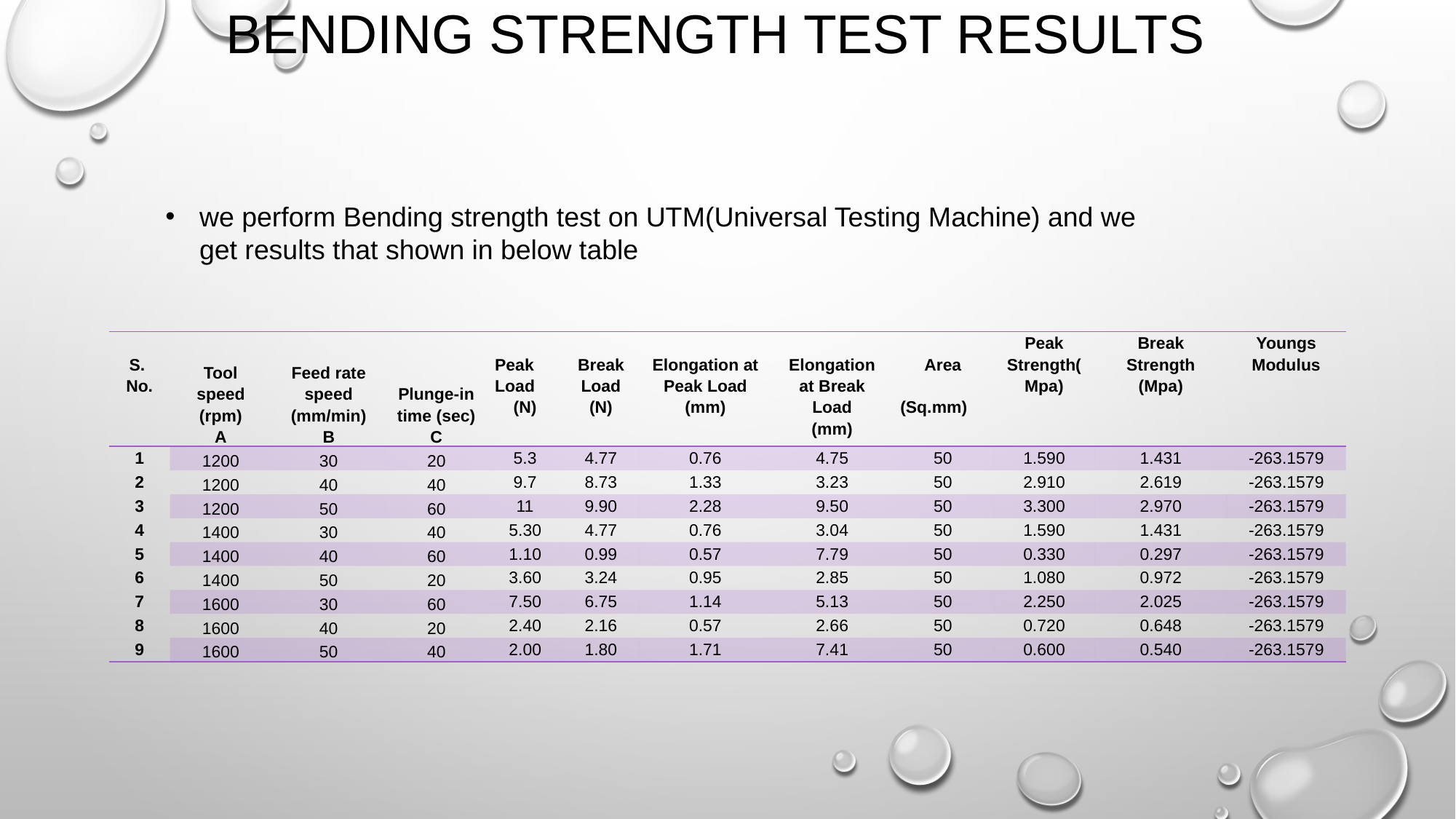

# Bending strength test results
we perform Bending strength test on UTM(Universal Testing Machine) and we get results that shown in below table
| S. No. | Tool speed (rpm) A | Feed rate speed (mm/min) B | Plunge-in time (sec) C | Peak Load (N) | Break Load (N) | Elongation at Peak Load (mm) | Elongation at Break Load (mm) | Area   (Sq.mm) | Peak Strength(Mpa) | Break Strength (Mpa) | Youngs Modulus |
| --- | --- | --- | --- | --- | --- | --- | --- | --- | --- | --- | --- |
| 1 | 1200 | 30 | 20 | 5.3 | 4.77 | 0.76 | 4.75 | 50 | 1.590 | 1.431 | -263.1579 |
| 2 | 1200 | 40 | 40 | 9.7 | 8.73 | 1.33 | 3.23 | 50 | 2.910 | 2.619 | -263.1579 |
| 3 | 1200 | 50 | 60 | 11 | 9.90 | 2.28 | 9.50 | 50 | 3.300 | 2.970 | -263.1579 |
| 4 | 1400 | 30 | 40 | 5.30 | 4.77 | 0.76 | 3.04 | 50 | 1.590 | 1.431 | -263.1579 |
| 5 | 1400 | 40 | 60 | 1.10 | 0.99 | 0.57 | 7.79 | 50 | 0.330 | 0.297 | -263.1579 |
| 6 | 1400 | 50 | 20 | 3.60 | 3.24 | 0.95 | 2.85 | 50 | 1.080 | 0.972 | -263.1579 |
| 7 | 1600 | 30 | 60 | 7.50 | 6.75 | 1.14 | 5.13 | 50 | 2.250 | 2.025 | -263.1579 |
| 8 | 1600 | 40 | 20 | 2.40 | 2.16 | 0.57 | 2.66 | 50 | 0.720 | 0.648 | -263.1579 |
| 9 | 1600 | 50 | 40 | 2.00 | 1.80 | 1.71 | 7.41 | 50 | 0.600 | 0.540 | -263.1579 |